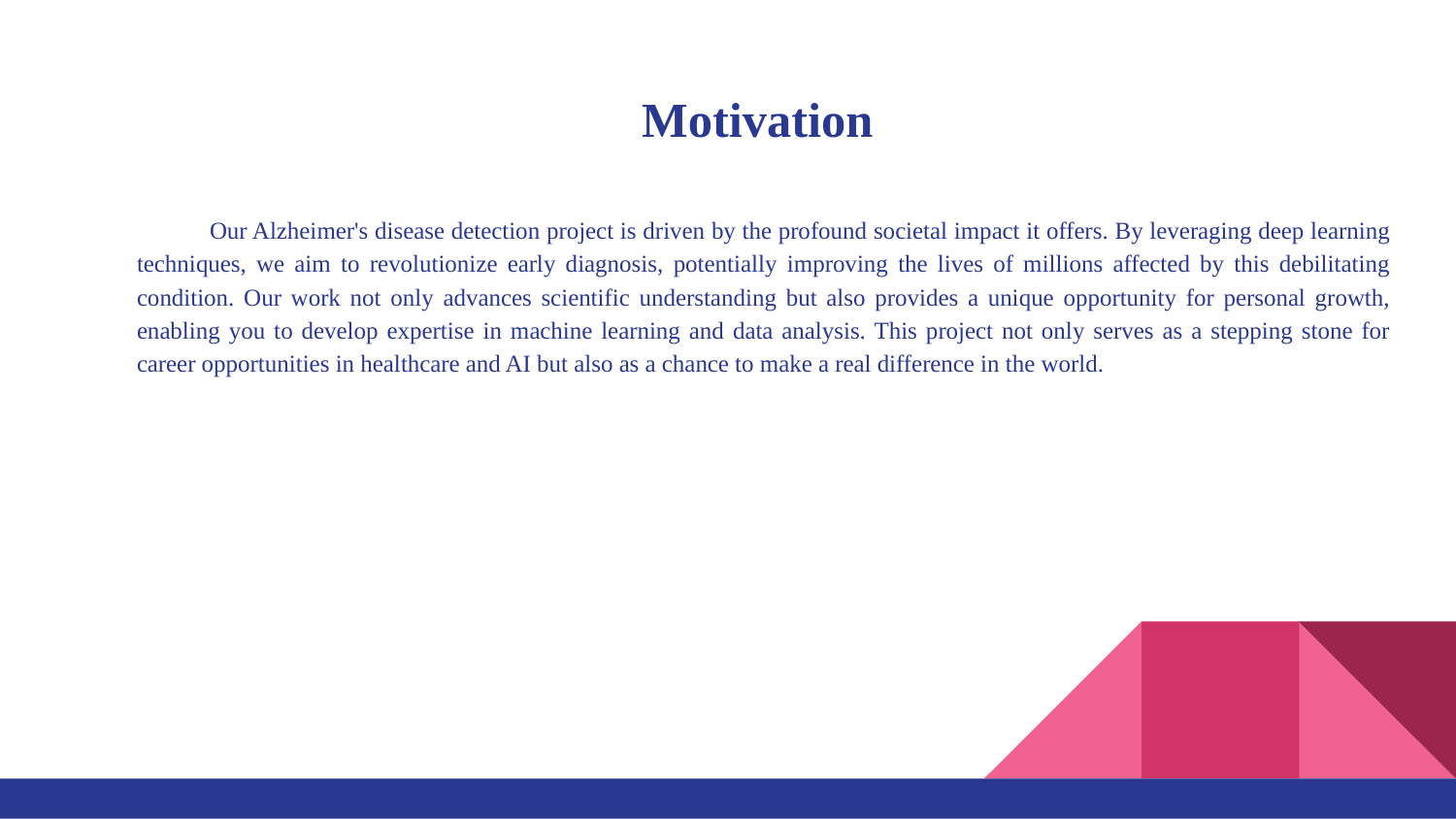

# Motivation
Our Alzheimer's disease detection project is driven by the profound societal impact it offers. By leveraging deep learning techniques, we aim to revolutionize early diagnosis, potentially improving the lives of millions affected by this debilitating condition. Our work not only advances scientific understanding but also provides a unique opportunity for personal growth, enabling you to develop expertise in machine learning and data analysis. This project not only serves as a stepping stone for career opportunities in healthcare and AI but also as a chance to make a real difference in the world.